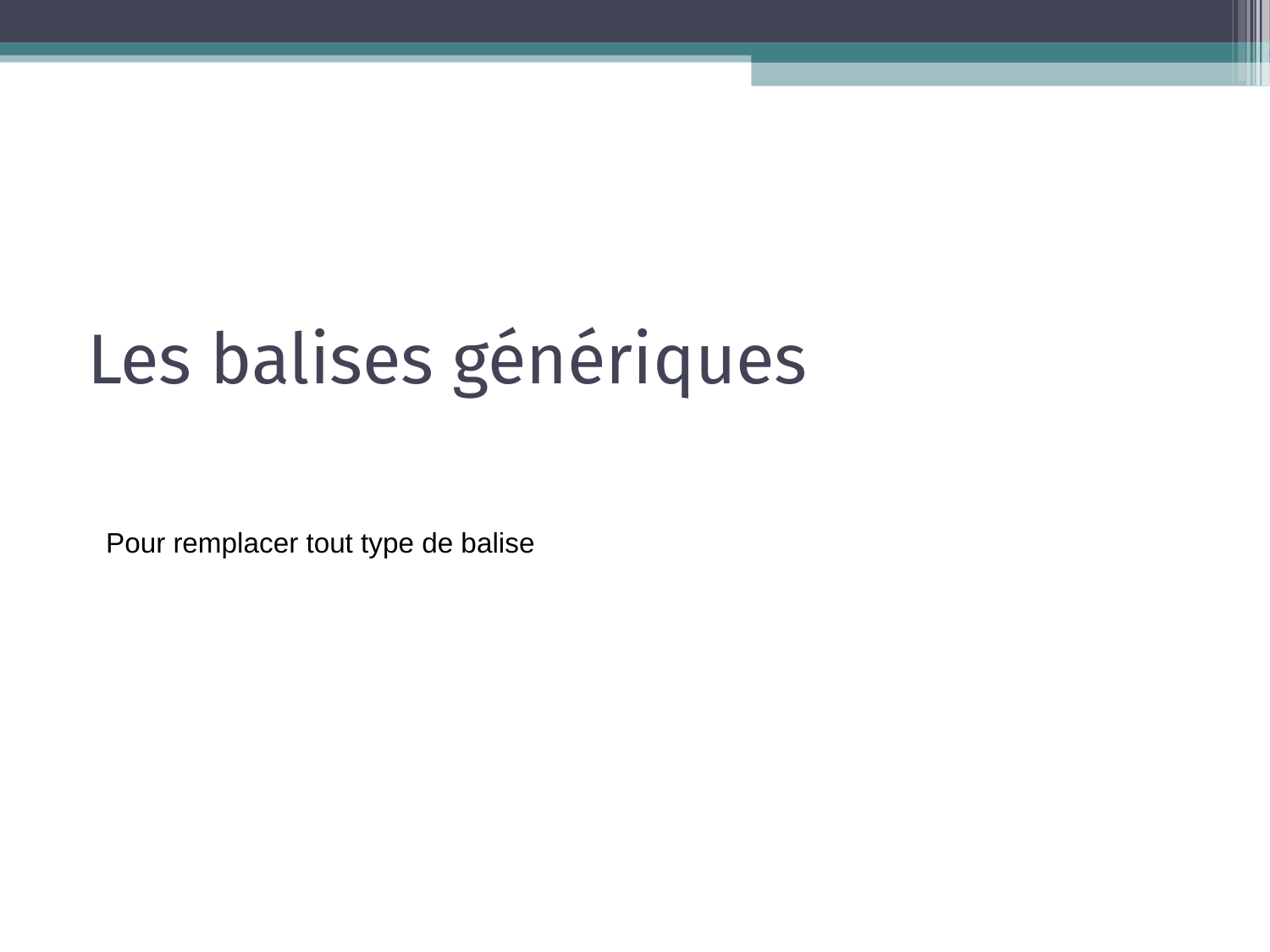

Les balises génériques

 Pour remplacer tout type de balise